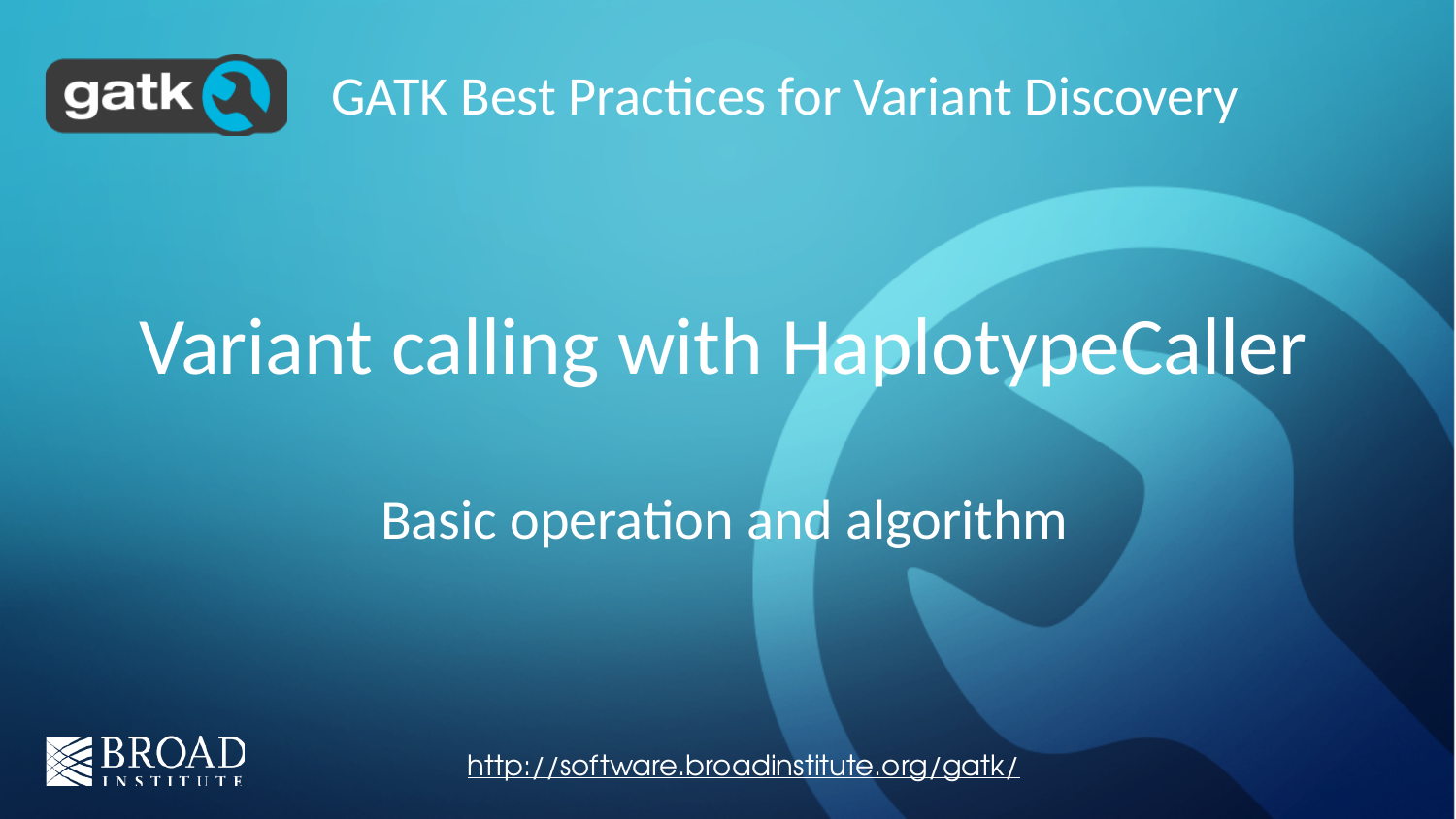

GATK Best Practices for Variant Discovery
# Variant calling with HaplotypeCaller
Basic operation and algorithm